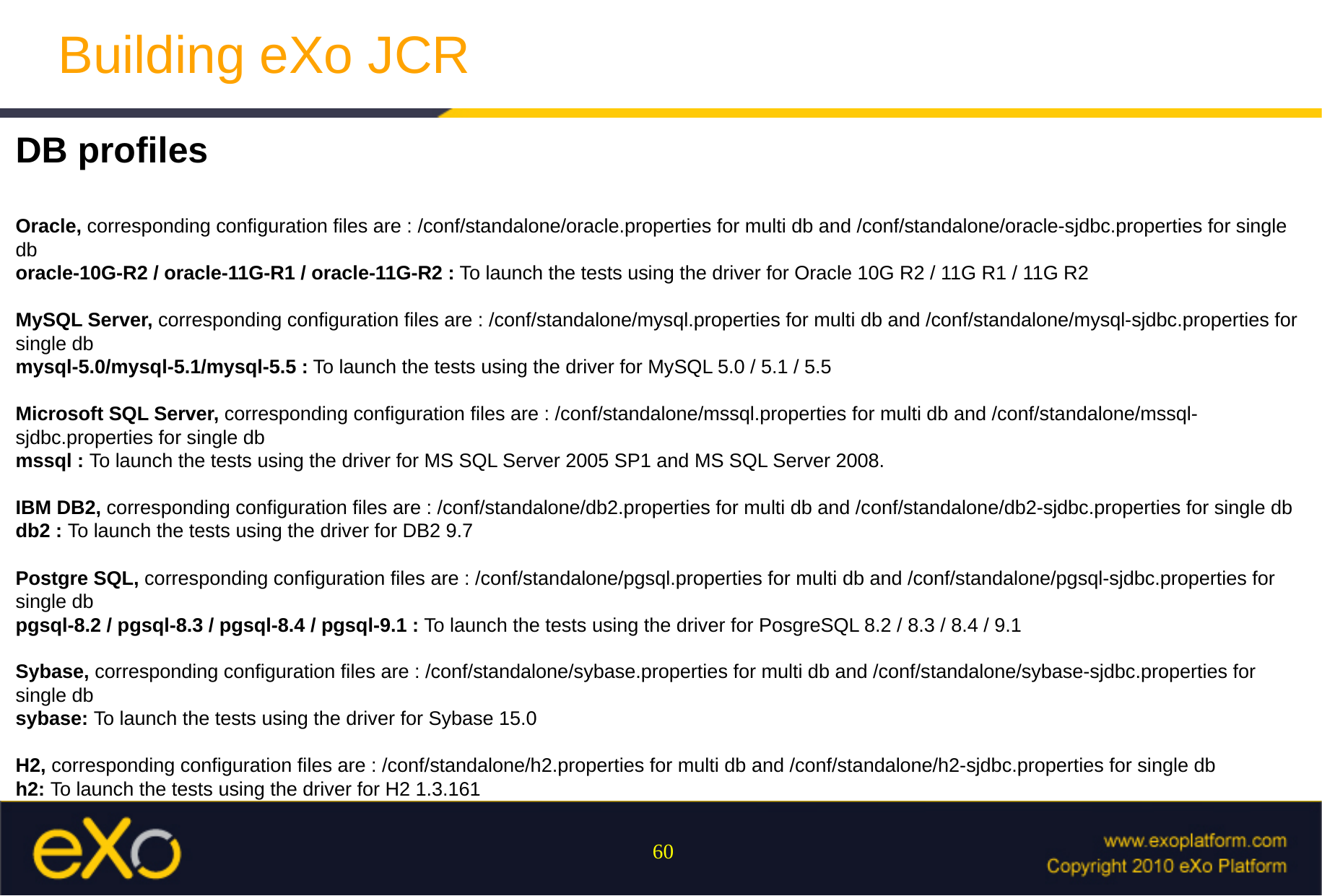

Building eXo JCR
DB profiles

Oracle, corresponding configuration files are : /conf/standalone/oracle.properties for multi db and /conf/standalone/oracle-sjdbc.properties for single db
oracle-10G-R2 / oracle-11G-R1 / oracle-11G-R2 : To launch the tests using the driver for Oracle 10G R2 / 11G R1 / 11G R2

MySQL Server, corresponding configuration files are : /conf/standalone/mysql.properties for multi db and /conf/standalone/mysql-sjdbc.properties for single db
mysql-5.0/mysql-5.1/mysql-5.5 : To launch the tests using the driver for MySQL 5.0 / 5.1 / 5.5

Microsoft SQL Server, corresponding configuration files are : /conf/standalone/mssql.properties for multi db and /conf/standalone/mssql-sjdbc.properties for single db
mssql : To launch the tests using the driver for MS SQL Server 2005 SP1 and MS SQL Server 2008.

IBM DB2, corresponding configuration files are : /conf/standalone/db2.properties for multi db and /conf/standalone/db2-sjdbc.properties for single db
db2 : To launch the tests using the driver for DB2 9.7

Postgre SQL, corresponding configuration files are : /conf/standalone/pgsql.properties for multi db and /conf/standalone/pgsql-sjdbc.properties for single db
pgsql-8.2 / pgsql-8.3 / pgsql-8.4 / pgsql-9.1 : To launch the tests using the driver for PosgreSQL 8.2 / 8.3 / 8.4 / 9.1

Sybase, corresponding configuration files are : /conf/standalone/sybase.properties for multi db and /conf/standalone/sybase-sjdbc.properties for single db
sybase: To launch the tests using the driver for Sybase 15.0

H2, corresponding configuration files are : /conf/standalone/h2.properties for multi db and /conf/standalone/h2-sjdbc.properties for single db
h2: To launch the tests using the driver for H2 1.3.161